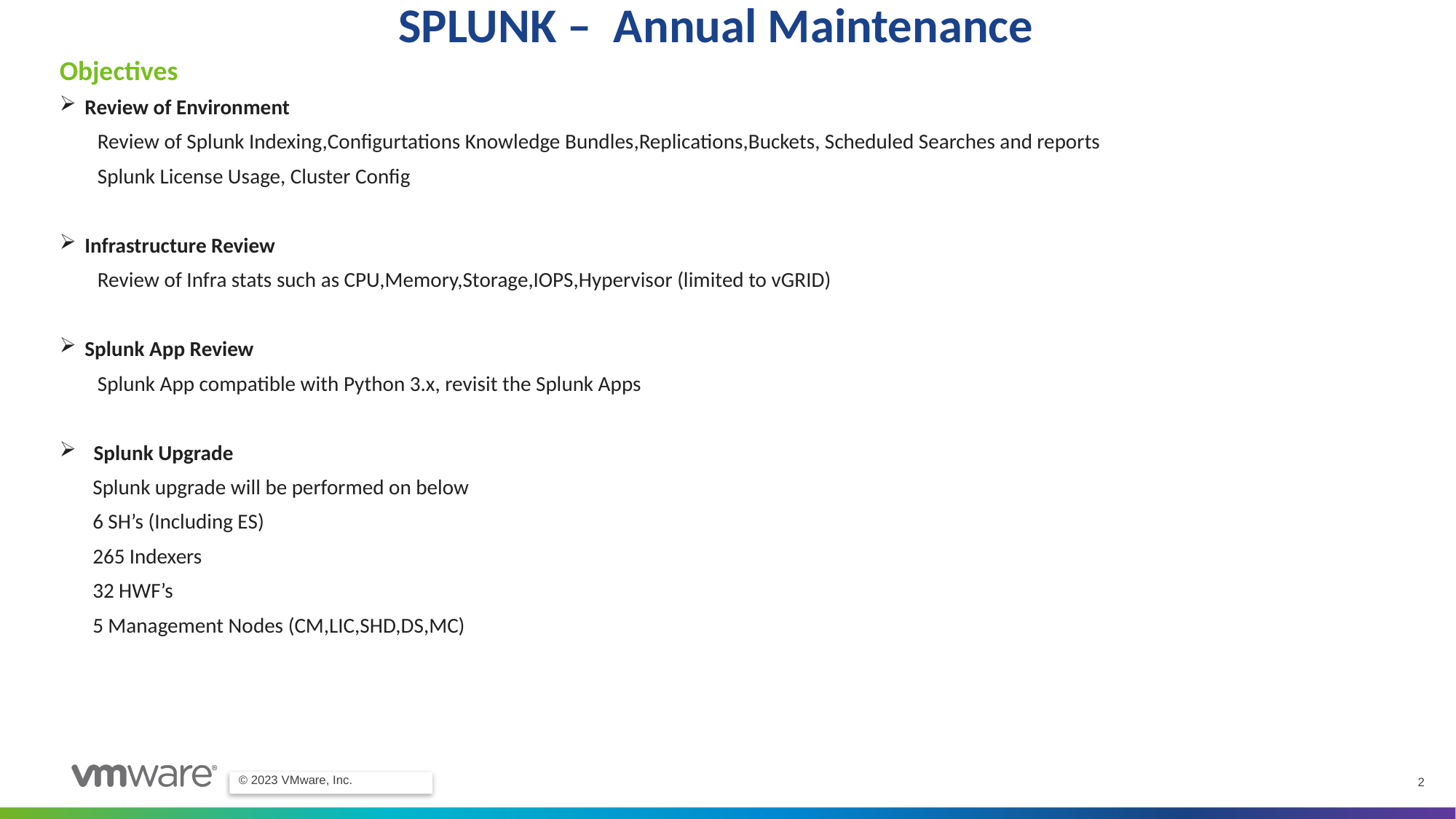

# SPLUNK –  Annual Maintenance
Objectives

 Review of Environment
        Review of Splunk Indexing,Configurtations Knowledge Bundles,Replications,Buckets, Scheduled Searches and reports
        Splunk License Usage, Cluster Config

 Infrastructure Review
        Review of Infra stats such as CPU,Memory,Storage,IOPS,Hypervisor (limited to vGRID)

 Splunk App Review
        Splunk App compatible with Python 3.x, revisit the Splunk Apps

Splunk Upgrade
       Splunk upgrade will be performed on below
       6 SH’s (Including ES)
       265 Indexers
       32 HWF’s
       5 Management Nodes (CM,LIC,SHD,DS,MC)